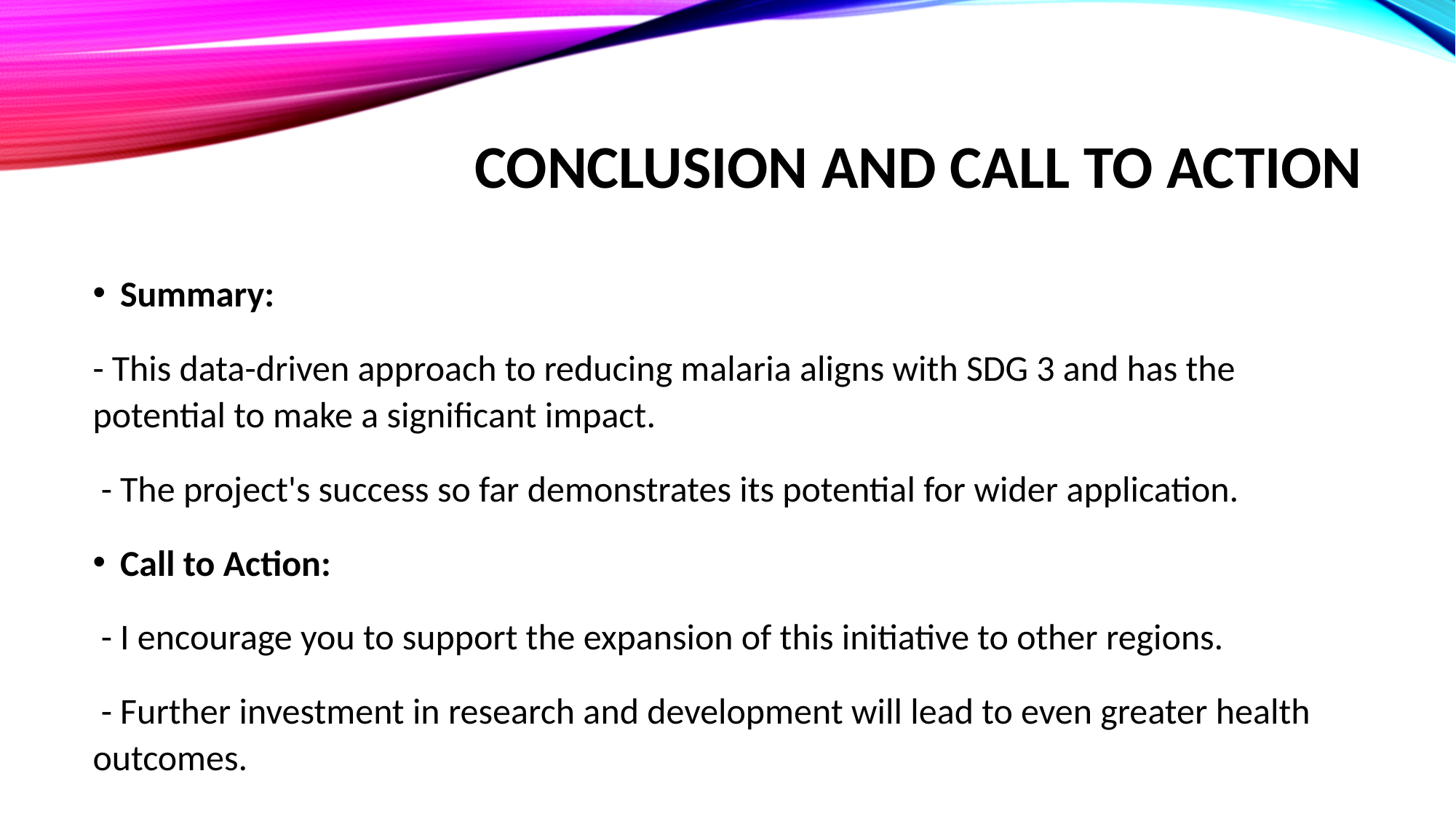

# Conclusion and Call to Action
Summary:
- This data-driven approach to reducing malaria aligns with SDG 3 and has the potential to make a significant impact.
 - The project's success so far demonstrates its potential for wider application.
Call to Action:
 - I encourage you to support the expansion of this initiative to other regions.
 - Further investment in research and development will lead to even greater health outcomes.